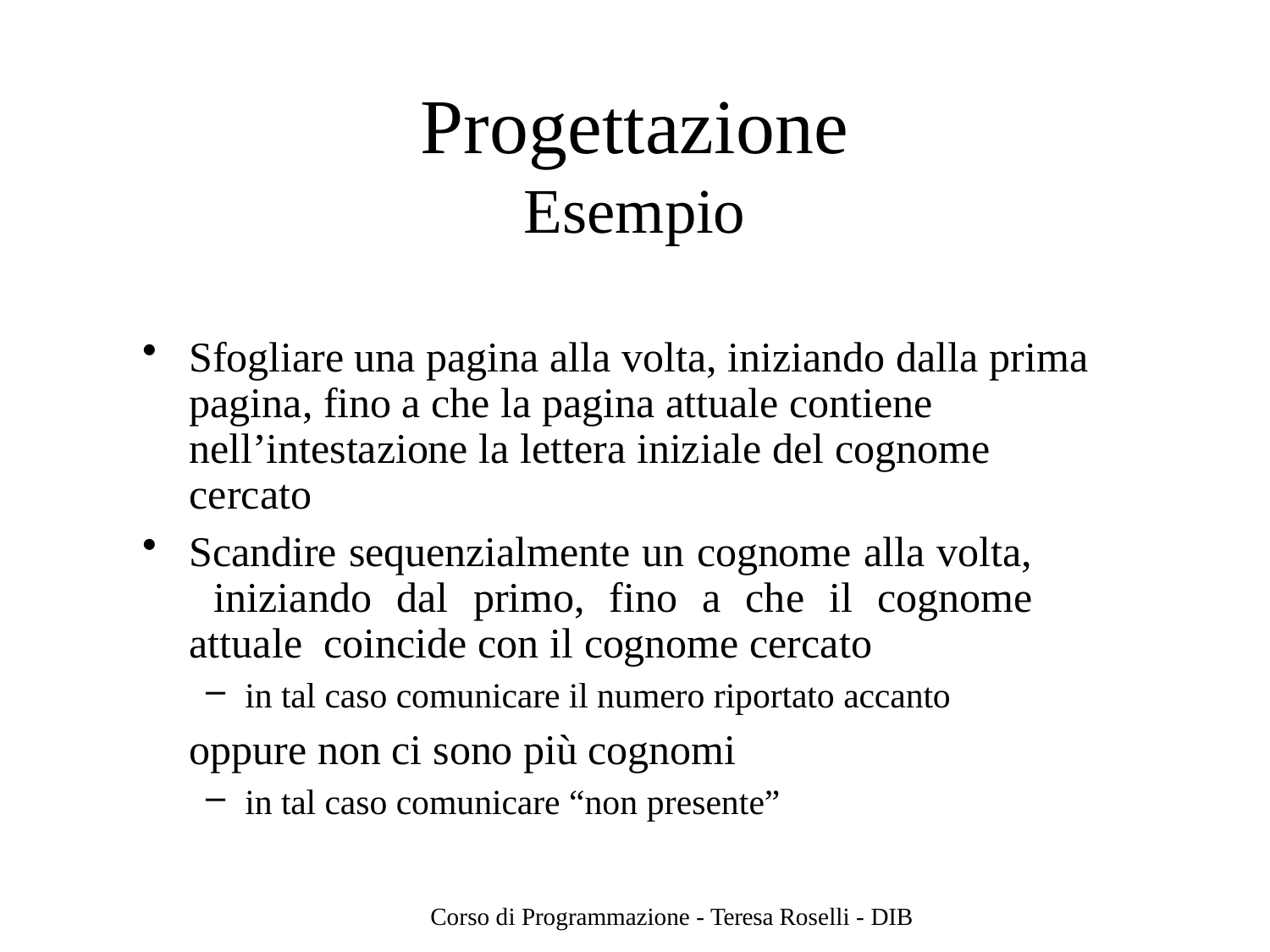

# Progettazione
Esempio
Sfogliare una pagina alla volta, iniziando dalla prima  pagina, fino a che la pagina attuale contiene  nell’intestazione la lettera iniziale del cognome cercato
Scandire sequenzialmente un cognome alla volta,  iniziando dal primo, fino a che il cognome attuale  coincide con il cognome cercato
in tal caso comunicare il numero riportato accanto
oppure non ci sono più cognomi
in tal caso comunicare “non presente”
Corso di Programmazione - Teresa Roselli - DIB